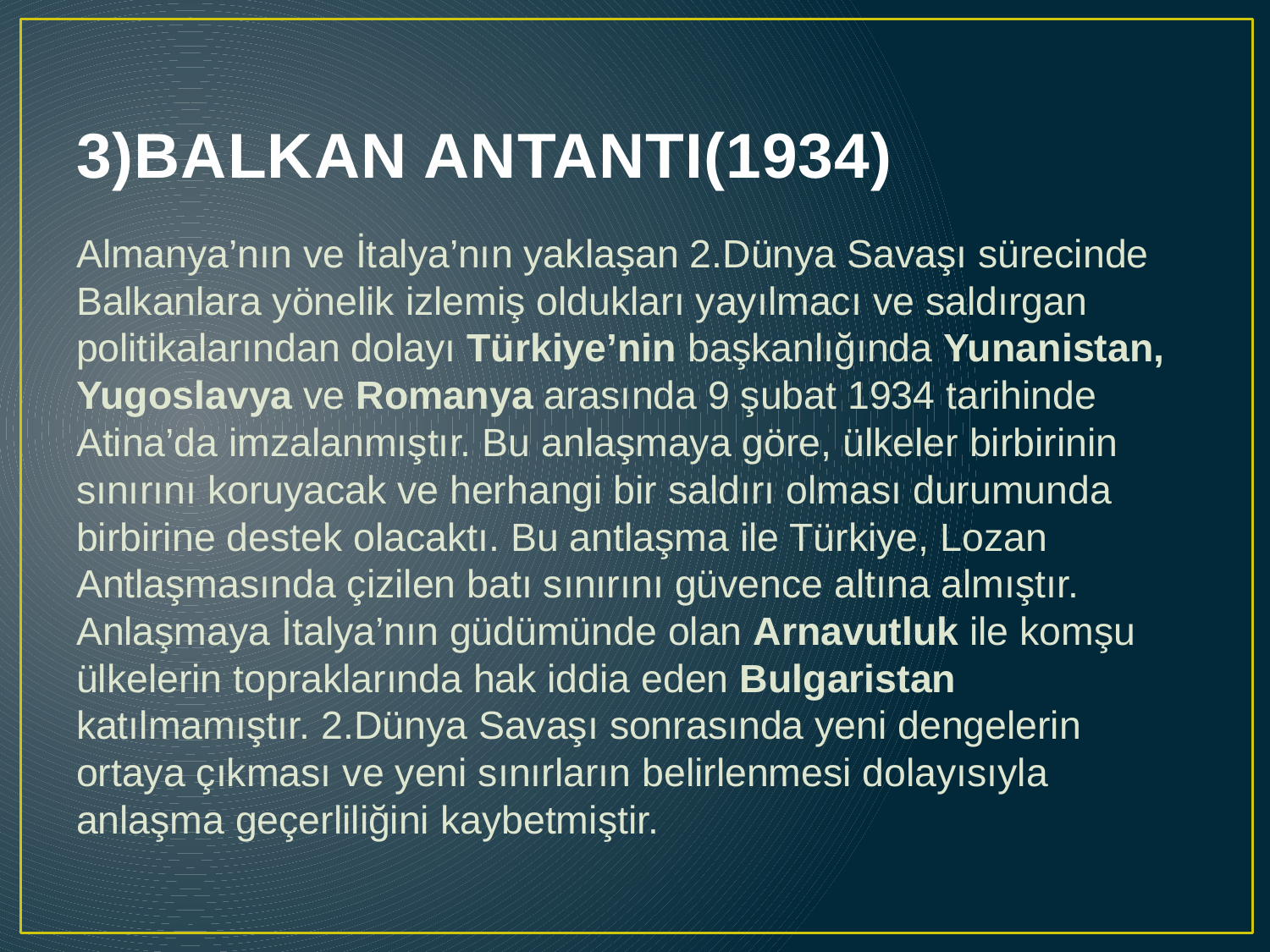

# 3)BALKAN ANTANTI(1934)
Almanya’nın ve İtalya’nın yaklaşan 2.Dünya Savaşı sürecinde Balkanlara yönelik izlemiş oldukları yayılmacı ve saldırgan politikalarından dolayı Türkiye’nin başkanlığında Yunanistan, Yugoslavya ve Romanya arasında 9 şubat 1934 tarihinde Atina’da imzalanmıştır. Bu anlaşmaya göre, ülkeler birbirinin sınırını koruyacak ve herhangi bir saldırı olması durumunda birbirine destek olacaktı. Bu antlaşma ile Türkiye, Lozan Antlaşmasında çizilen batı sınırını güvence altına almıştır. Anlaşmaya İtalya’nın güdümünde olan Arnavutluk ile komşu ülkelerin topraklarında hak iddia eden Bulgaristan katılmamıştır. 2.Dünya Savaşı sonrasında yeni dengelerin ortaya çıkması ve yeni sınırların belirlenmesi dolayısıyla anlaşma geçerliliğini kaybetmiştir.